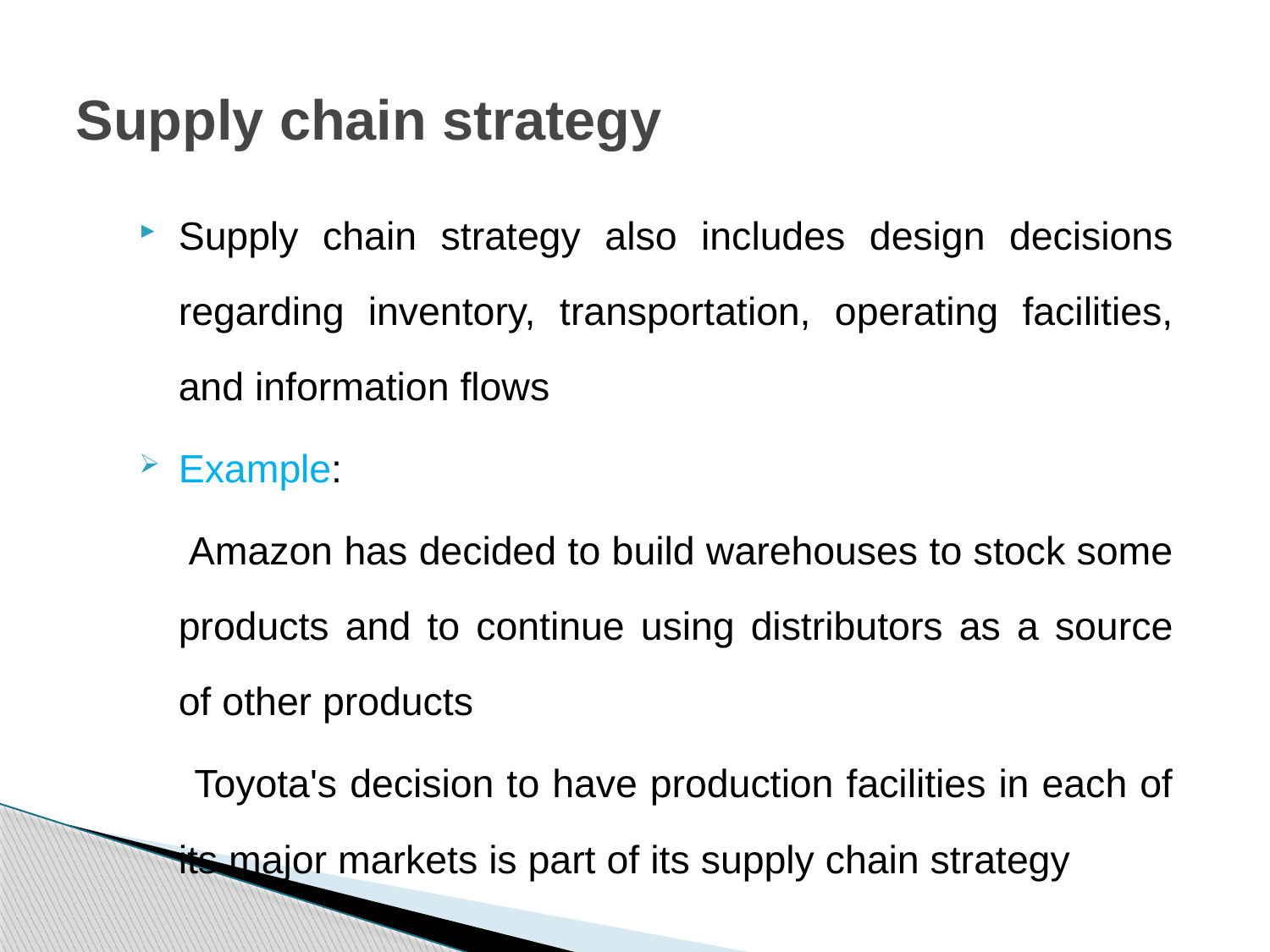

# Supply chain strategy
Supply chain strategy also includes design decisions regarding inventory, transportation, operating facilities, and information flows
Example:
    Amazon has decided to build warehouses to stock some products and to continue using distributors as a source of other products
    Toyota's decision to have production facilities in each of its major markets is part of its supply chain strategy